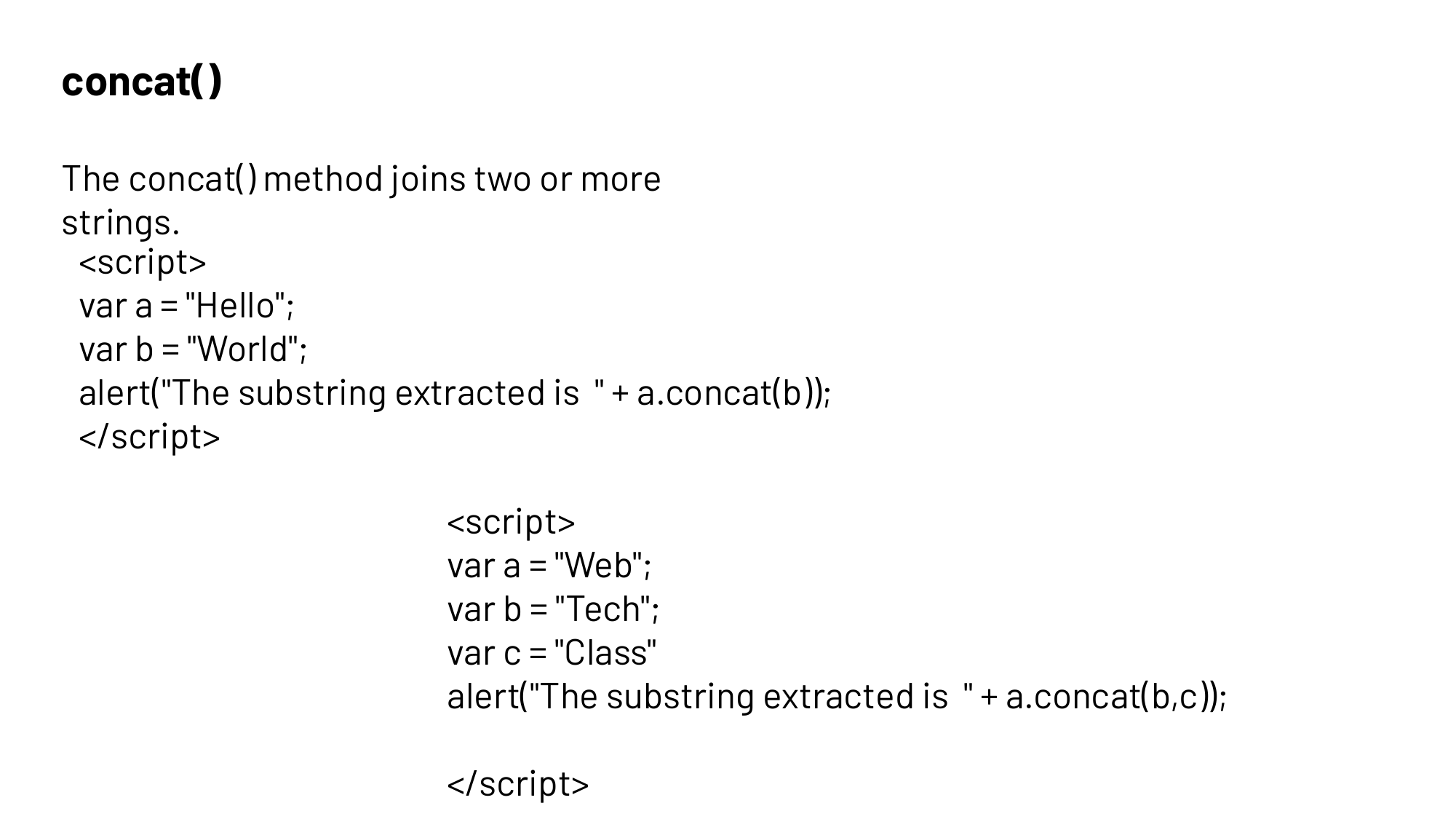

concat()
The concat() method joins two or more strings.
<script>
var a = "Hello";
var b = "World";
alert("The substring extracted is  " + a.concat(b));
</script>
<script>
var a = "Web";
var b = "Tech";
var c = "Class"
alert("The substring extracted is  " + a.concat(b,c));

</script>